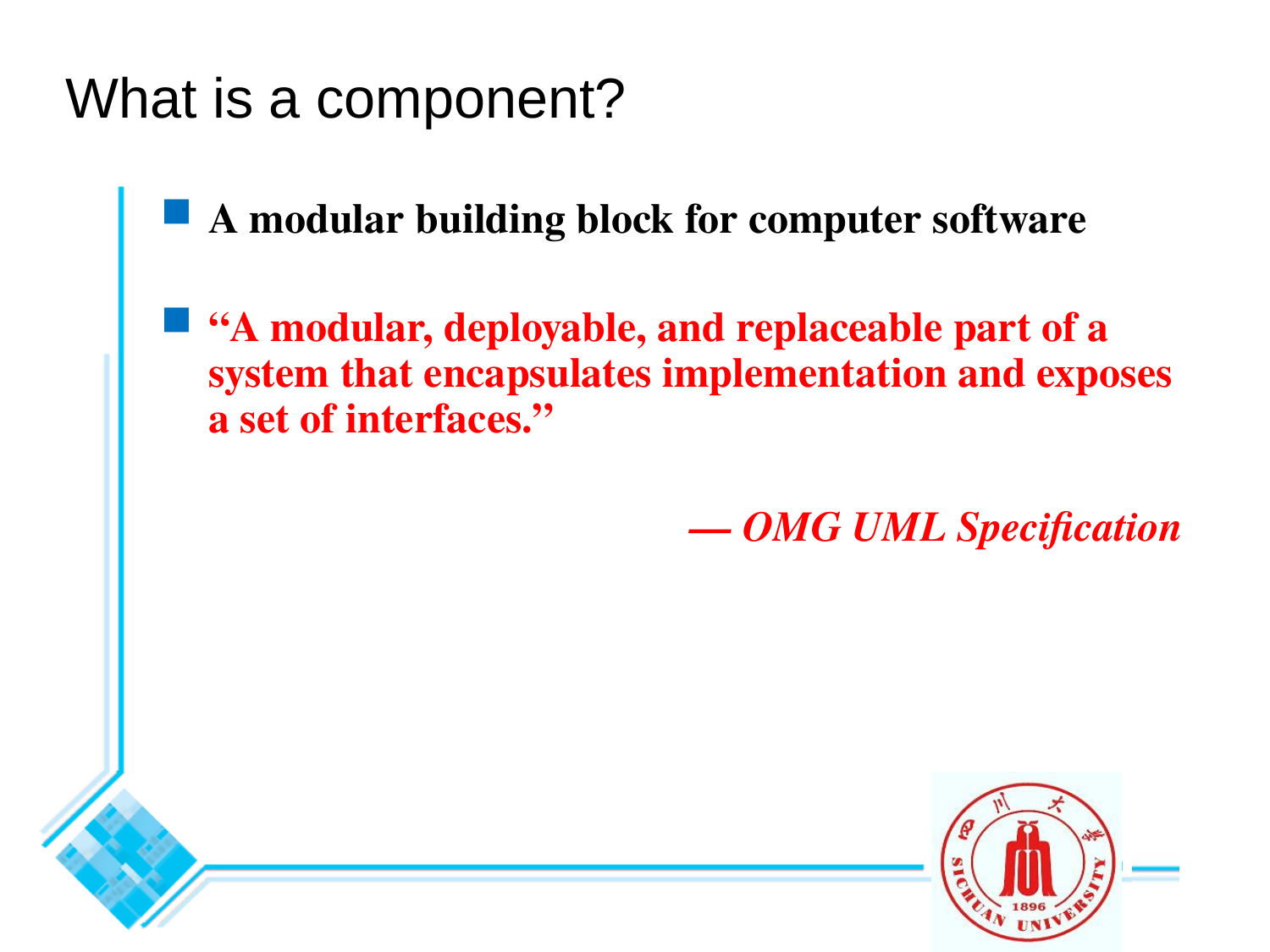

# What is a component?
A modular building block for computer software

“A modular, deployable, and replaceable part of a system that encapsulates implementation and exposes a set of interfaces.”

— OMG UML Specification
3